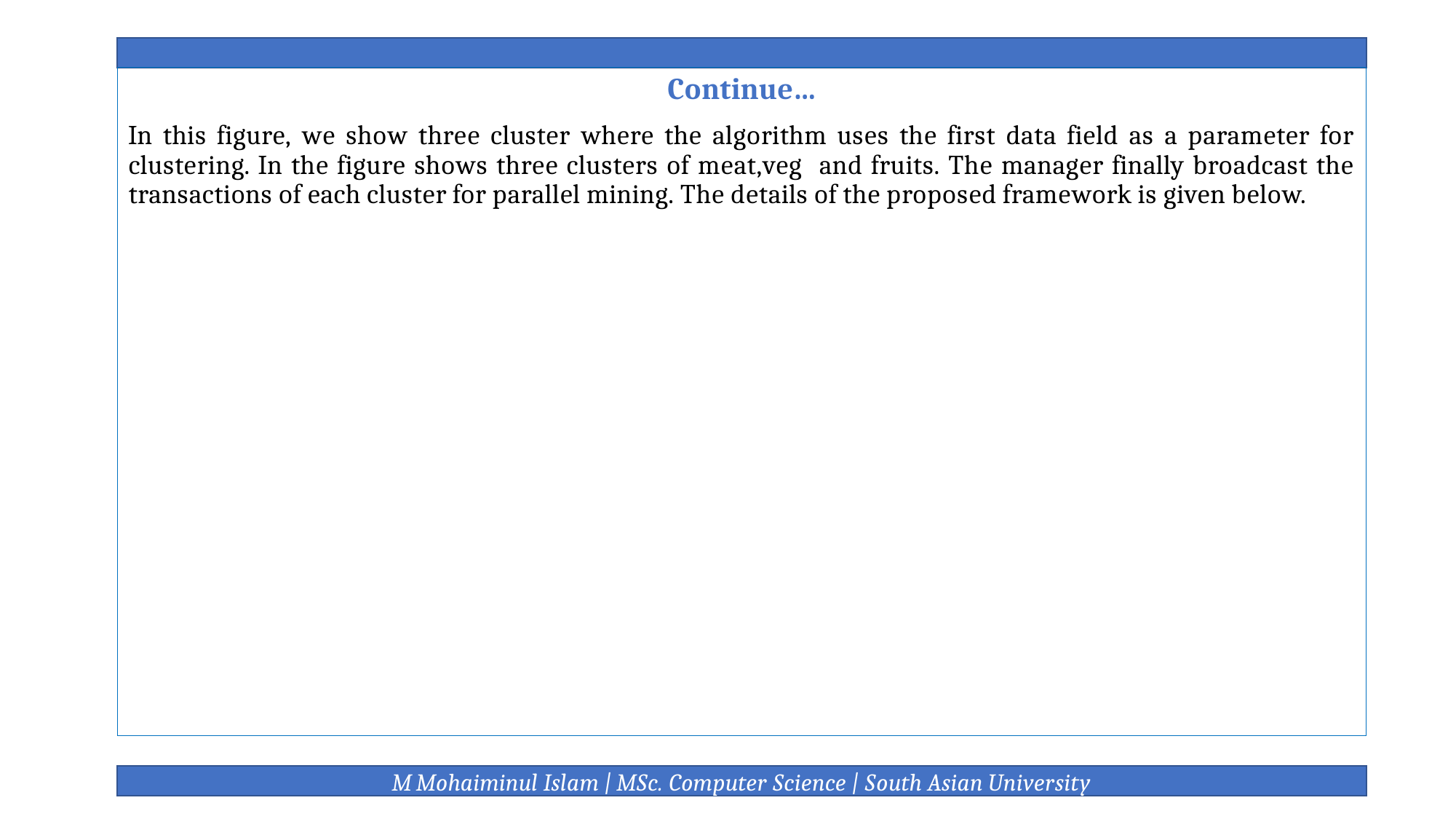

Continue…
In this figure, we show three cluster where the algorithm uses the first data field as a parameter for clustering. In the figure shows three clusters of meat,veg  and fruits. The manager finally broadcast the transactions of each cluster for parallel mining. The details of the proposed framework is given below.

M Mohaiminul Islam | MSc. Computer Science | South Asian University